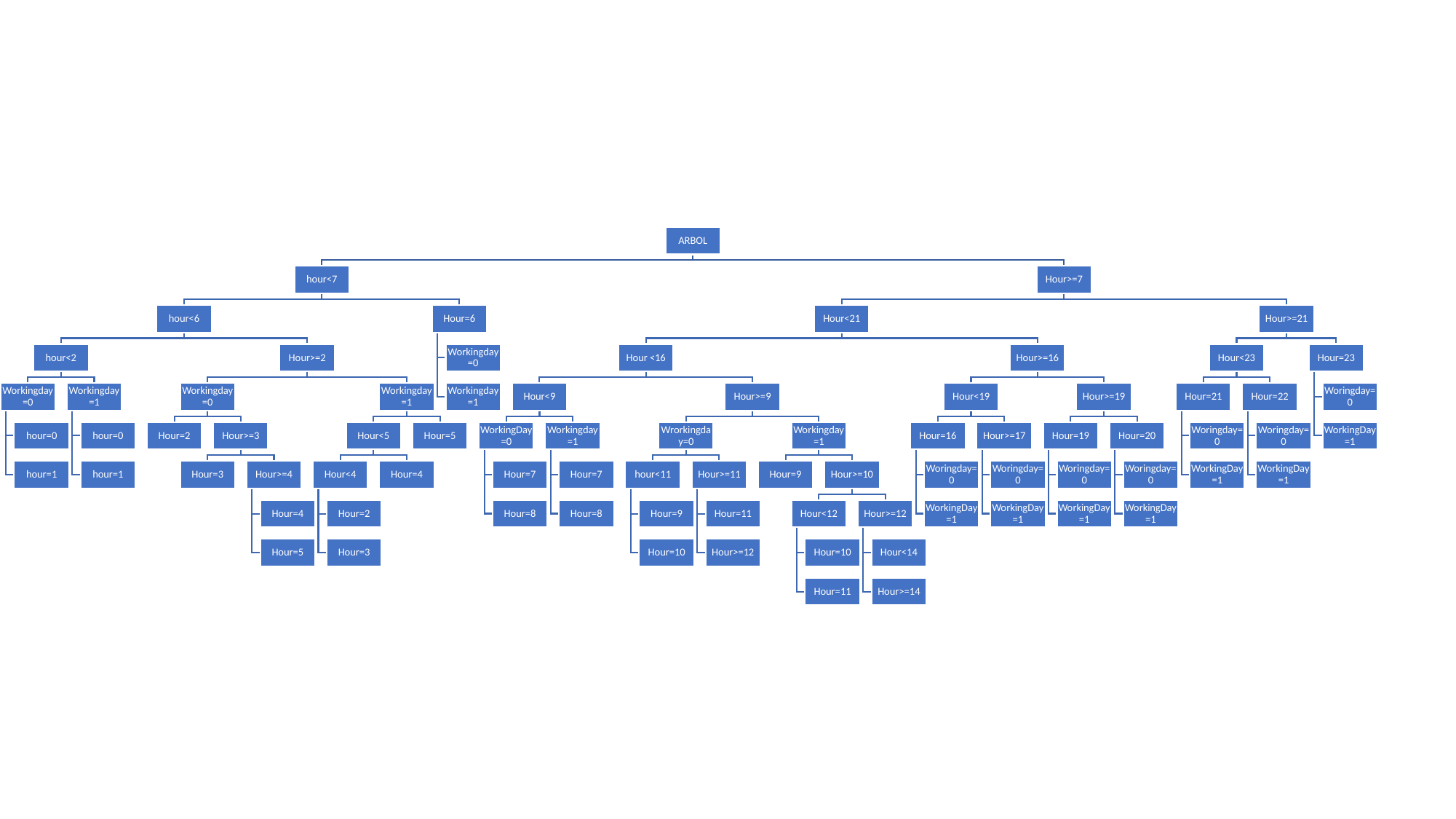

ARBOL
hour<7
hour<6
hour<2
Workingday=0
hour=0
hour=1
Workingday=1
hour=0
hour=1
Hour>=2
Workingday=0
Hour=2
Hour>=3
Hour=3
Hour>=4
Hour=4
Hour=5
Workingday=1
Hour<5
Hour<4
Hour=2
Hour=3
Hour=4
Hour=5
Hour=6
Workingday=0
Workingday=1
Hour>=7
Hour<21
Hour <16
Hour<9
WorkingDay=0
Hour=7
Hour=8
Workingday=1
Hour=7
Hour=8
Hour>=9
Wrorkingday=0
hour<11
Hour=9
Hour=10
Hour>=11
Hour=11
Hour>=12
Workingday=1
Hour=9
Hour>=10
Hour<12
Hour=10
Hour=11
Hour>=12
Hour<14
Hour>=14
Hour>=16
Hour<19
Hour=16
Woringday=0
WorkingDay=1
Hour>=17
Woringday=0
WorkingDay=1
Hour>=19
Hour=19
Woringday=0
WorkingDay=1
Hour=20
Woringday=0
WorkingDay=1
Hour>=21
Hour<23
Hour=21
Woringday=0
WorkingDay=1
Hour=22
Woringday=0
WorkingDay=1
Hour=23
Woringday=0
WorkingDay=1